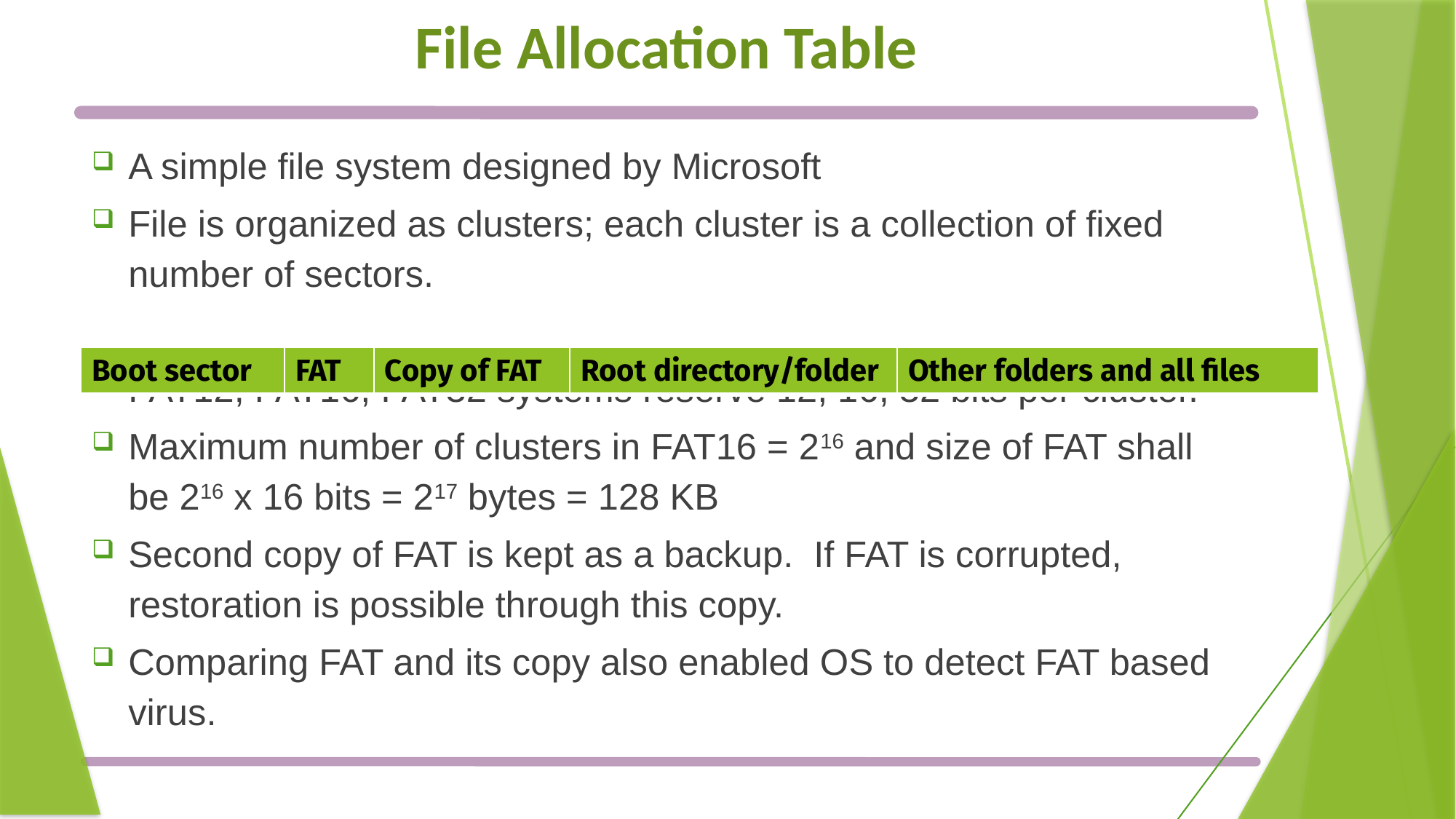

# File Allocation Table
A simple file system designed by Microsoft
File is organized as clusters; each cluster is a collection of fixed number of sectors.

FAT12, FAT16, FAT32 systems reserve 12, 16, 32 bits per cluster.
Maximum number of clusters in FAT16 = 216 and size of FAT shall be 216 x 16 bits = 217 bytes = 128 KB
Second copy of FAT is kept as a backup.  If FAT is corrupted, restoration is possible through this copy.
Comparing FAT and its copy also enabled OS to detect FAT based virus.

| Boot sector | FAT | Copy of FAT | Root directory/folder | Other folders and all files |
| --- | --- | --- | --- | --- |